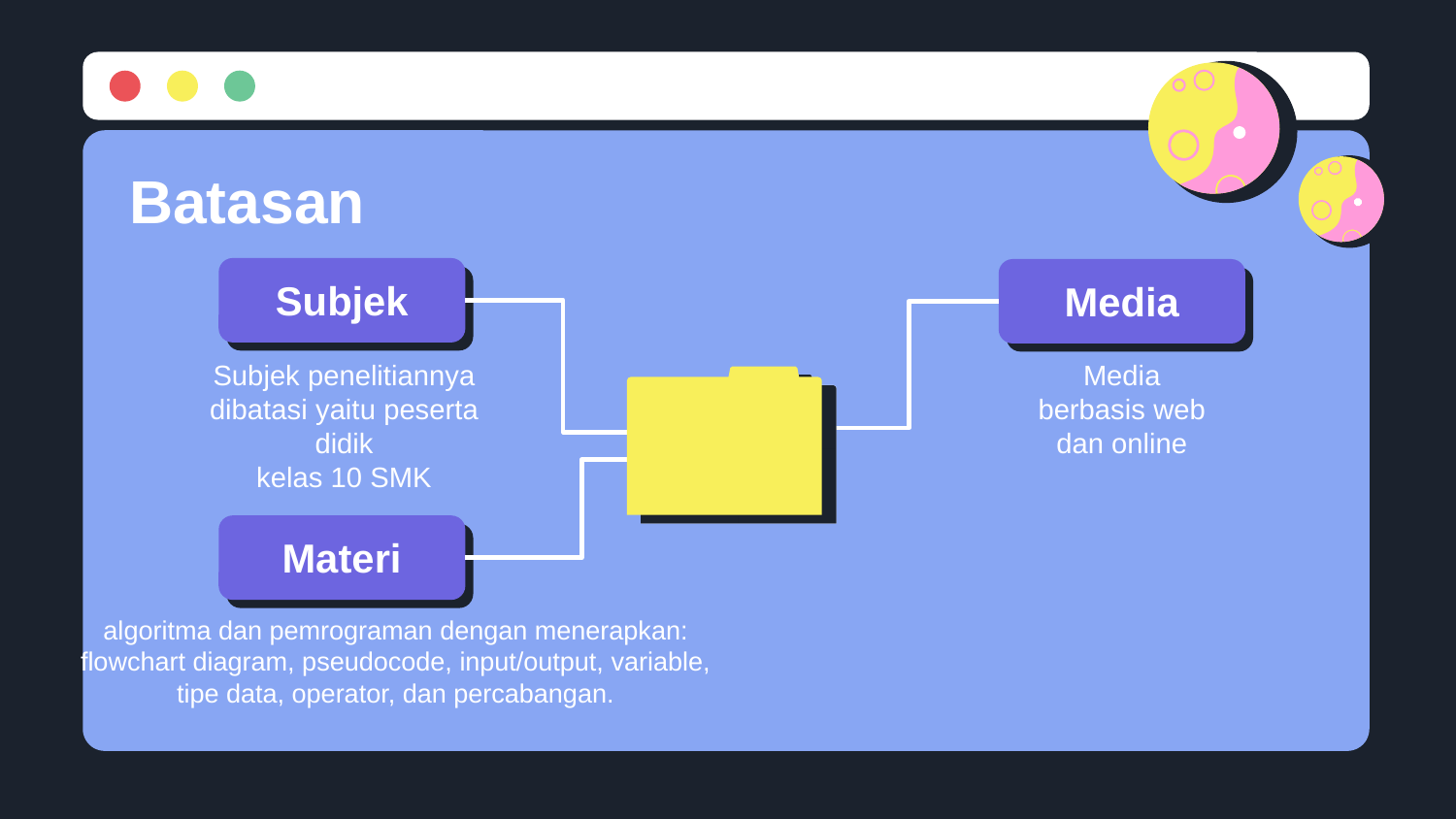

# Batasan
Subjek

Media

Subjek penelitiannya dibatasi yaitu peserta didik
kelas 10 SMK

Media berbasis web dan online

Materi

algoritma dan pemrograman dengan menerapkan: flowchart diagram, pseudocode, input/output, variable, tipe data, operator, dan percabangan.